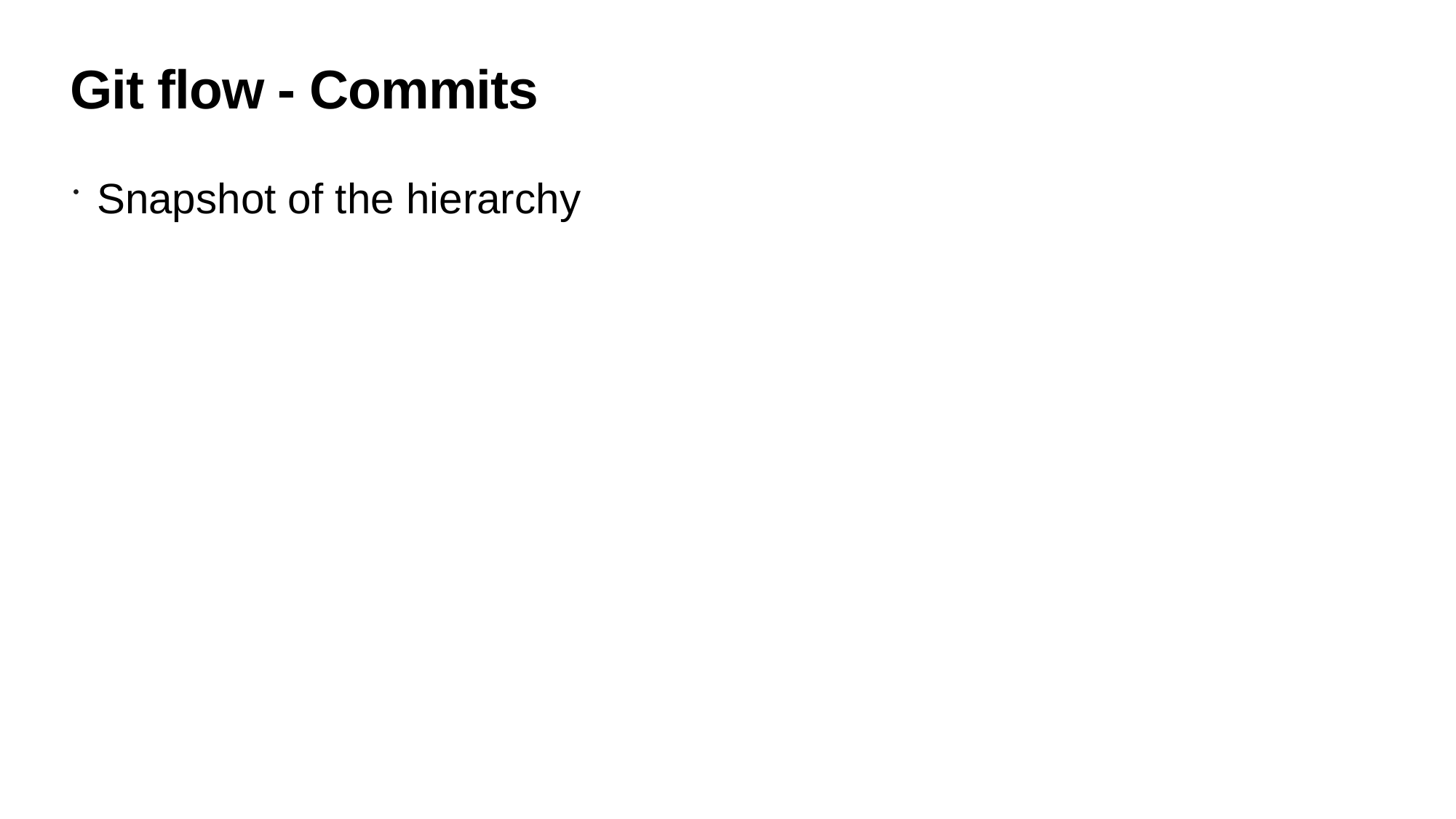

# Git flow - Commits
Snapshot of the hierarchy